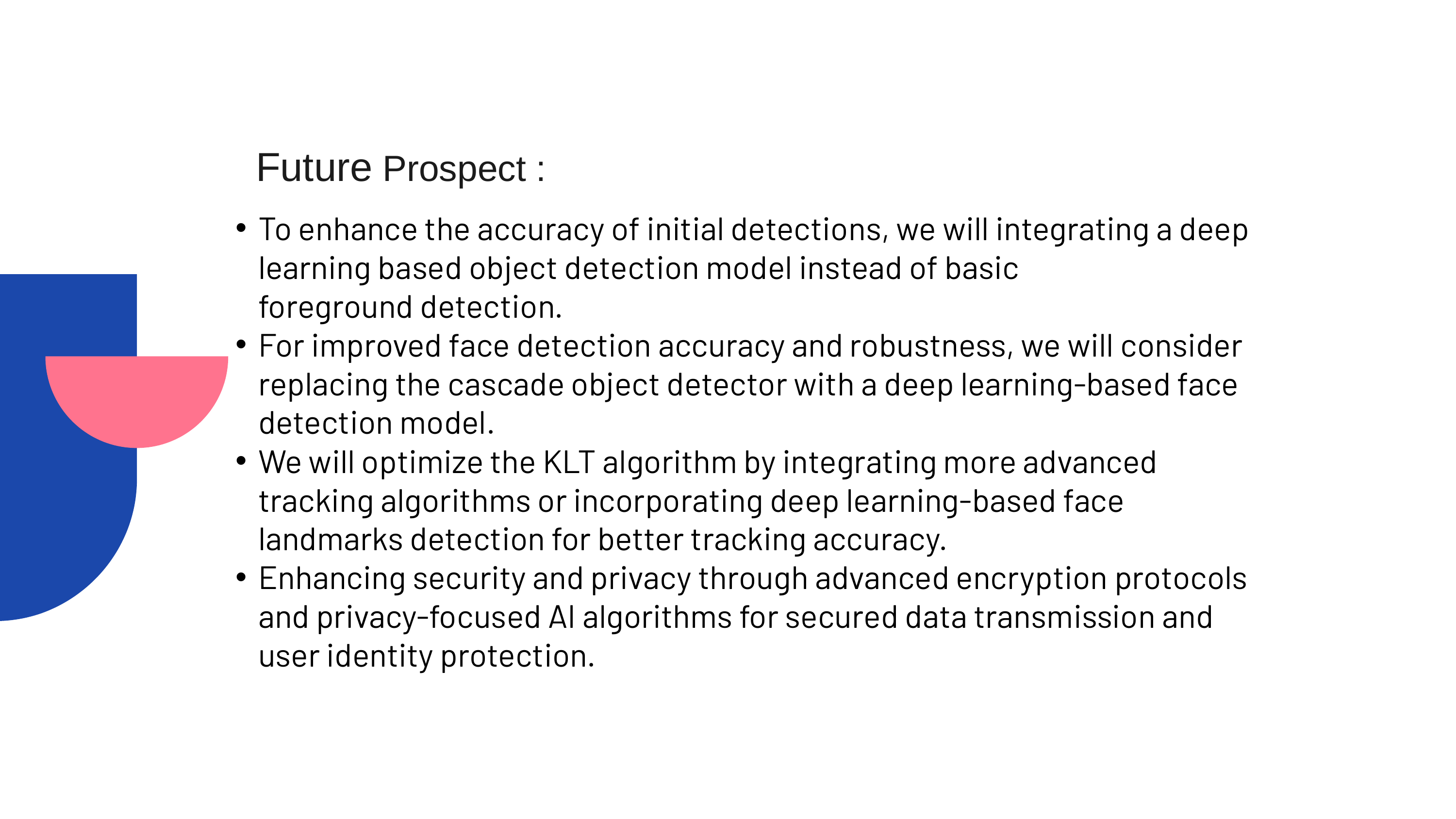

# Future Prospect :
To enhance the accuracy of initial detections, we will integrating a deep learning based object detection model instead of basic foreground detection.
For improved face detection accuracy and robustness, we will consider replacing the cascade object detector with a deep learning-based face detection model.
We will optimize the KLT algorithm by integrating more advanced tracking algorithms or incorporating deep learning-based face landmarks detection for better tracking accuracy.
Enhancing security and privacy through advanced encryption protocols and privacy-focused AI algorithms for secured data transmission and user identity protection.